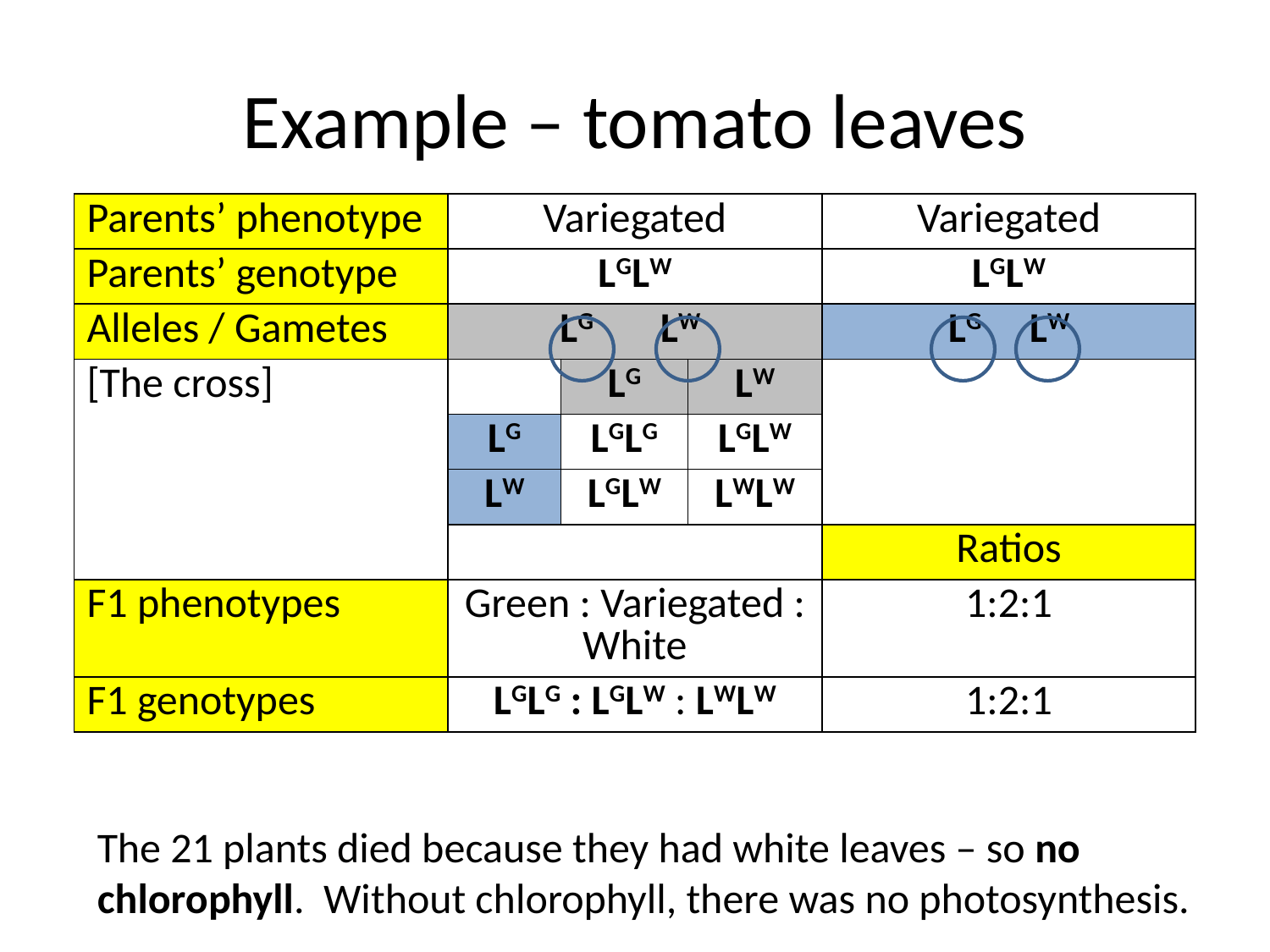

# Example – tomato leaves
| Parents’ phenotype | Variegated |  |  | Variegated |
| --- | --- | --- | --- | --- |
| Parents’ genotype | LGLW |  |  | LGLW |
| Alleles / Gametes | LG LW |  |  | LG LW |
| [The cross] |  | LG | LW |  |
|  | LG | LGLG | LGLW |  |
|  | LW | LGLW | LWLW |  |
|  |  |  |  | Ratios |
| F1 phenotypes | Green : Variegated : White |  |  | 1:2:1 |
| F1 genotypes | LGLG : LGLW : LWLW |  |  | 1:2:1 |

The 21 plants died because they had white leaves – so no chlorophyll.  Without chlorophyll, there was no photosynthesis.